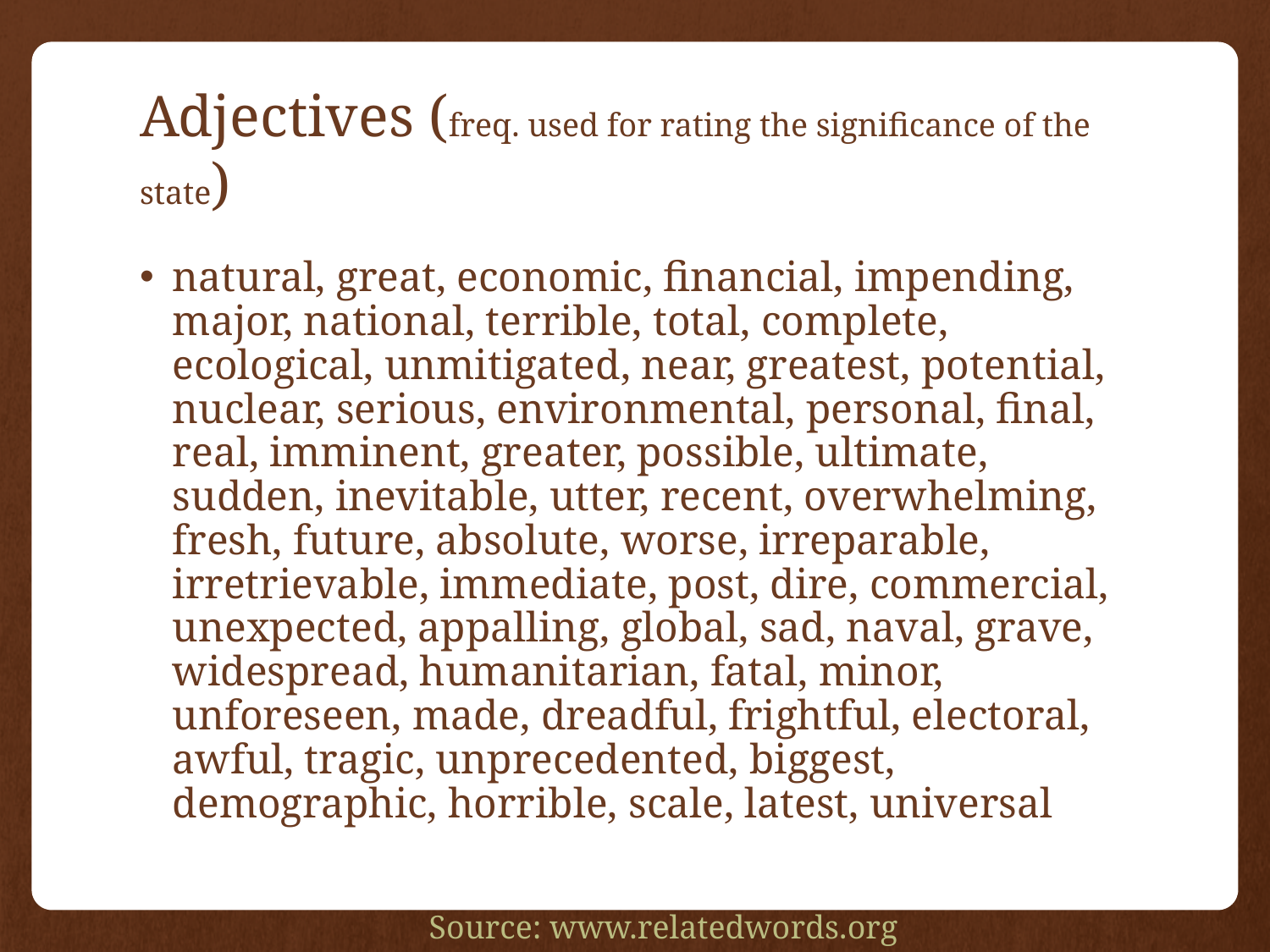

# Adjectives (freq. used for rating the significance of the state)
natural, great, economic, financial, impending, major, national, terrible, total, complete, ecological, unmitigated, near, greatest, potential, nuclear, serious, environmental, personal, final, real, imminent, greater, possible, ultimate, sudden, inevitable, utter, recent, overwhelming, fresh, future, absolute, worse, irreparable, irretrievable, immediate, post, dire, commercial, unexpected, appalling, global, sad, naval, grave, widespread, humanitarian, fatal, minor, unforeseen, made, dreadful, frightful, electoral, awful, tragic, unprecedented, biggest, demographic, horrible, scale, latest, universal
Source: www.relatedwords.org